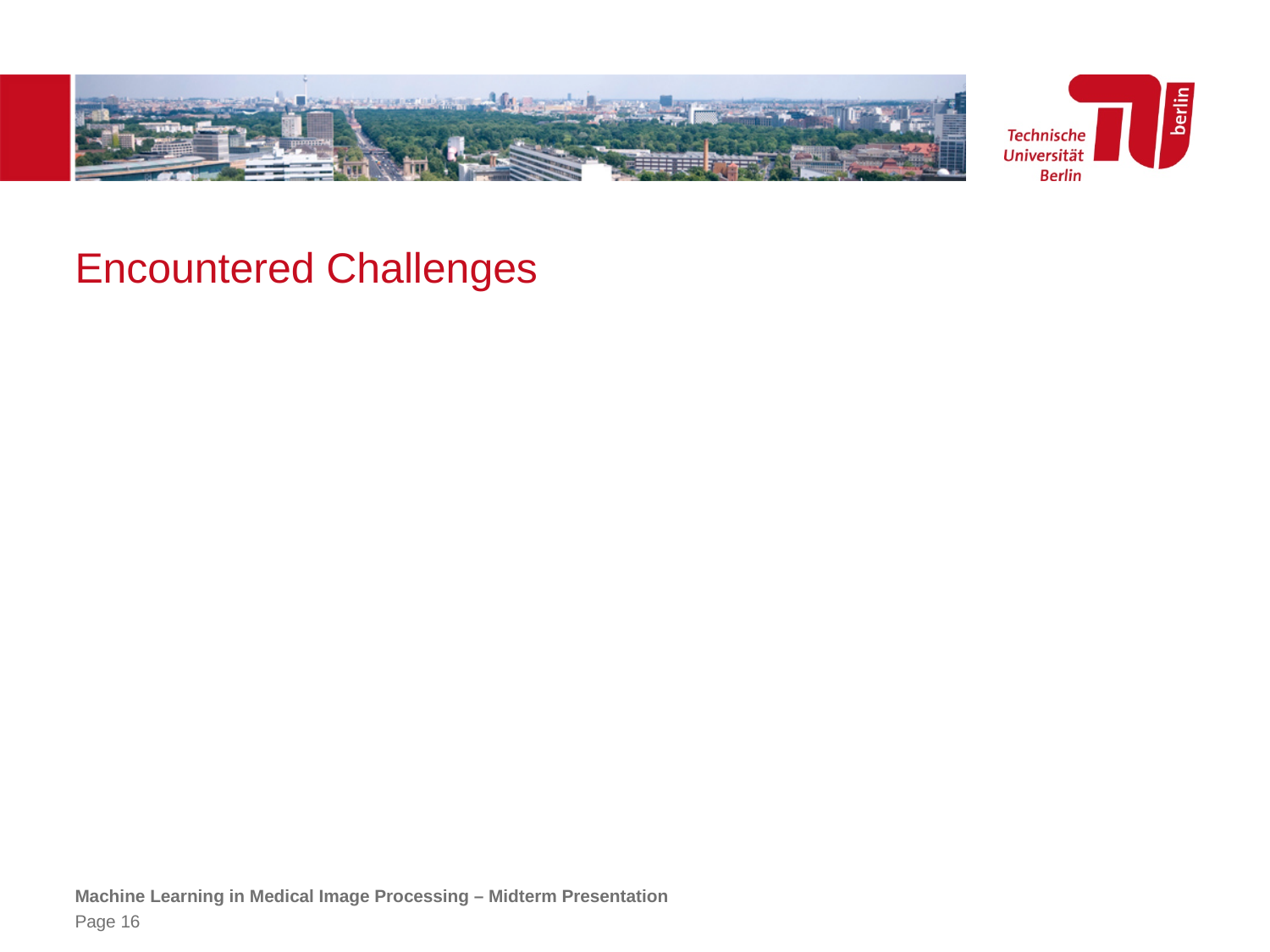

# Encountered Challenges

Machine Learning in Medical Image Processing – Midterm Presentation
Page 16